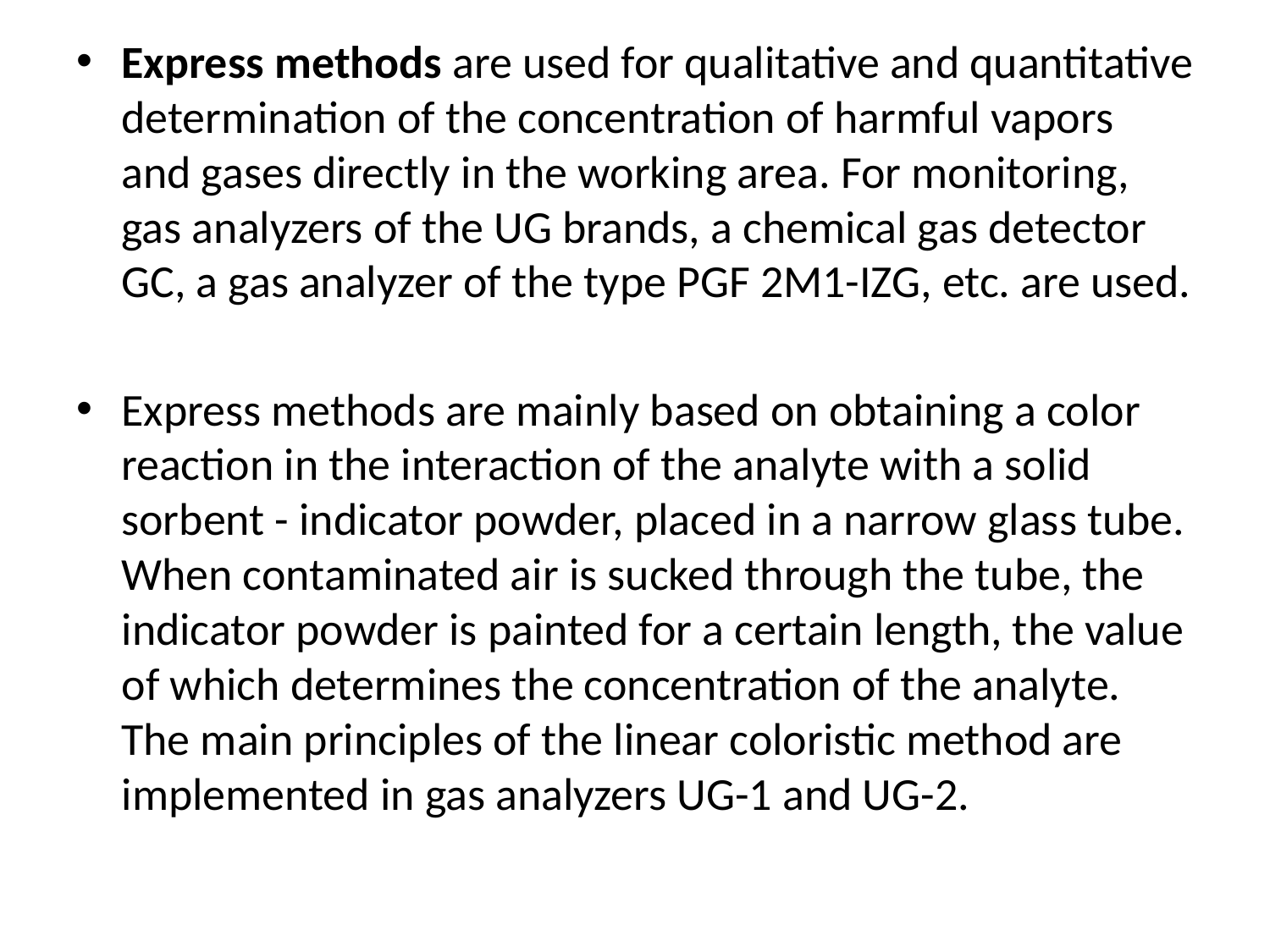

Express methods are used for qualitative and quantitative determination of the concentration of harmful vapors and gases directly in the working area. For monitoring, gas analyzers of the UG brands, a chemical gas detector GC, a gas analyzer of the type PGF 2M1-IZG, etc. are used.

Express methods are mainly based on obtaining a color reaction in the interaction of the analyte with a solid sorbent - indicator powder, placed in a narrow glass tube. When contaminated air is sucked through the tube, the indicator powder is painted for a certain length, the value of which determines the concentration of the analyte. The main principles of the linear coloristic method are implemented in gas analyzers UG-1 and UG-2.